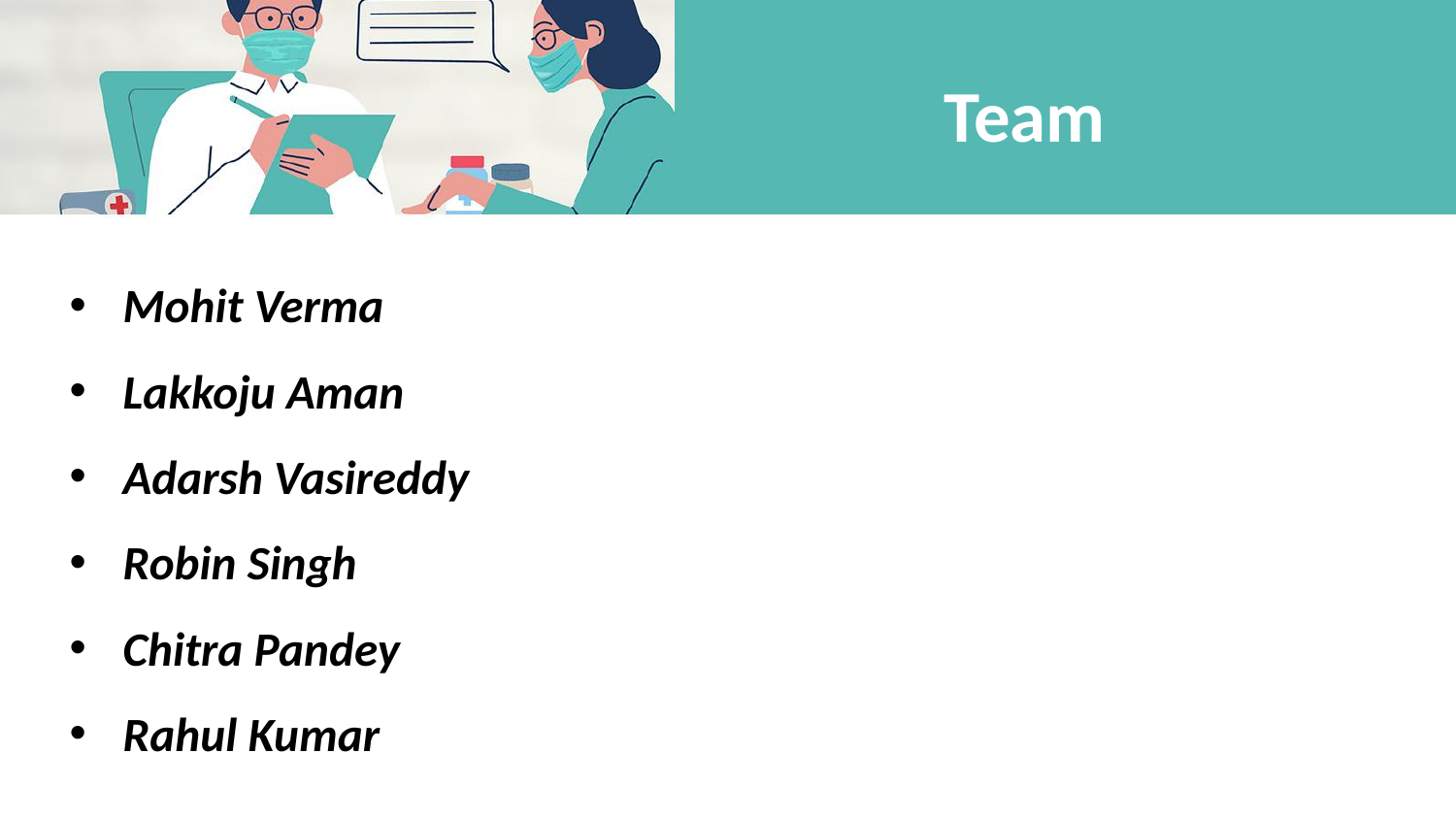

# Team
Mohit Verma
Lakkoju Aman
Adarsh Vasireddy
Robin Singh
Chitra Pandey
Rahul Kumar